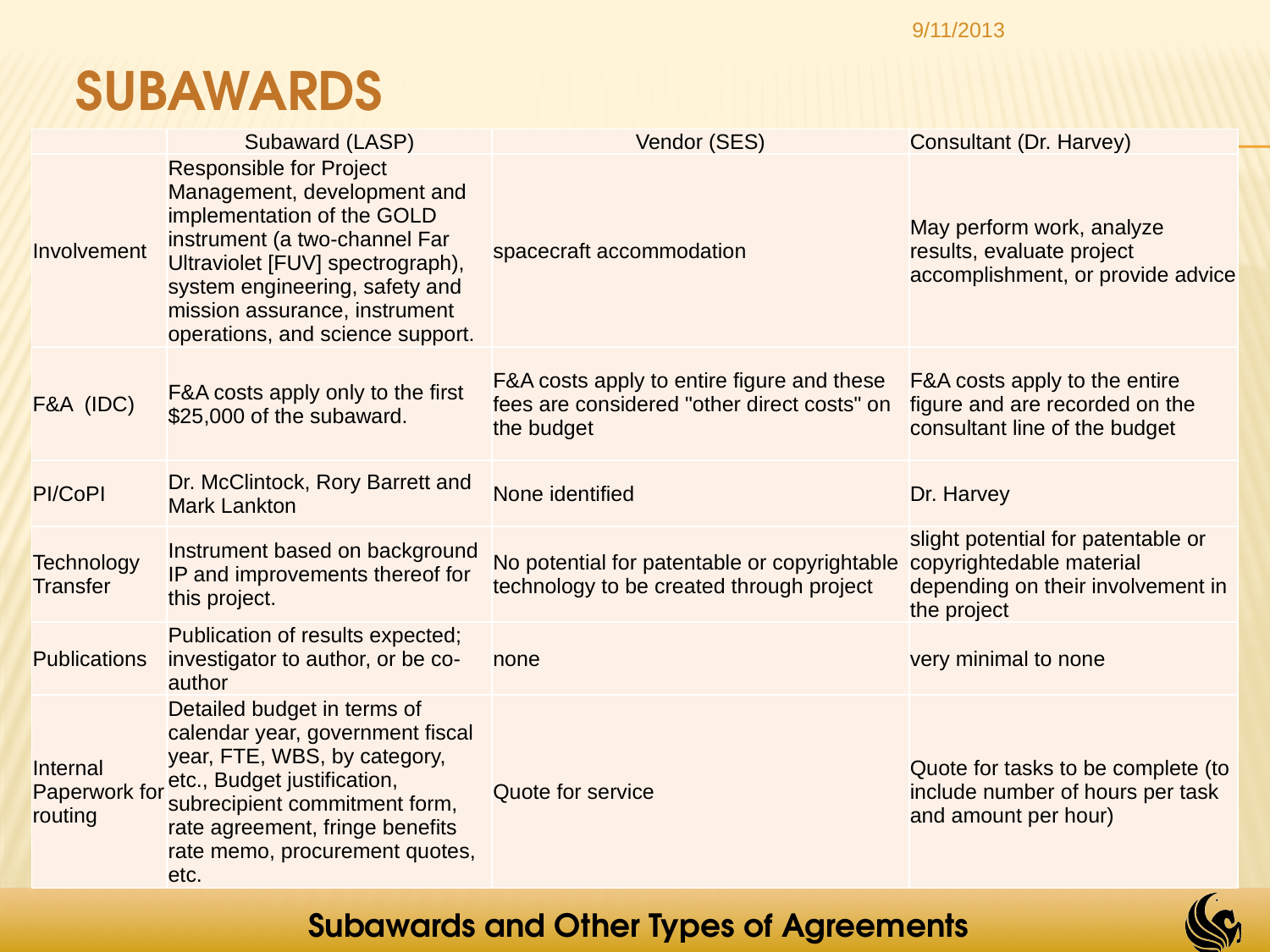

9/11/2013

Subawards
|  | Subaward (LASP) | Vendor (SES) | Consultant (Dr. Harvey) |
| --- | --- | --- | --- |
| Involvement | Responsible for Project Management, development and implementation of the GOLD instrument (a two-channel Far Ultraviolet [FUV] spectrograph), system engineering, safety and mission assurance, instrument operations, and science support. | spacecraft accommodation | May perform work, analyze results, evaluate project accomplishment, or provide advice |
| F&A (IDC) | F&A costs apply only to the first $25,000 of the subaward. | F&A costs apply to entire figure and these fees are considered "other direct costs" on the budget | F&A costs apply to the entire figure and are recorded on the consultant line of the budget |
| PI/CoPI | Dr. McClintock, Rory Barrett and Mark Lankton | None identified | Dr. Harvey |
| Technology Transfer | Instrument based on background IP and improvements thereof for this project. | No potential for patentable or copyrightable technology to be created through project | slight potential for patentable or copyrightedable material depending on their involvement in the project |
| Publications | Publication of results expected; investigator to author, or be co-author | none | very minimal to none |
| Internal Paperwork for routing | Detailed budget in terms of calendar year, government fiscal year, FTE, WBS, by category, etc., Budget justification, subrecipient commitment form, rate agreement, fringe benefits rate memo, procurement quotes, etc. | Quote for service | Quote for tasks to be complete (to include number of hours per task and amount per hour) |
Subawards and Other Types of Agreements